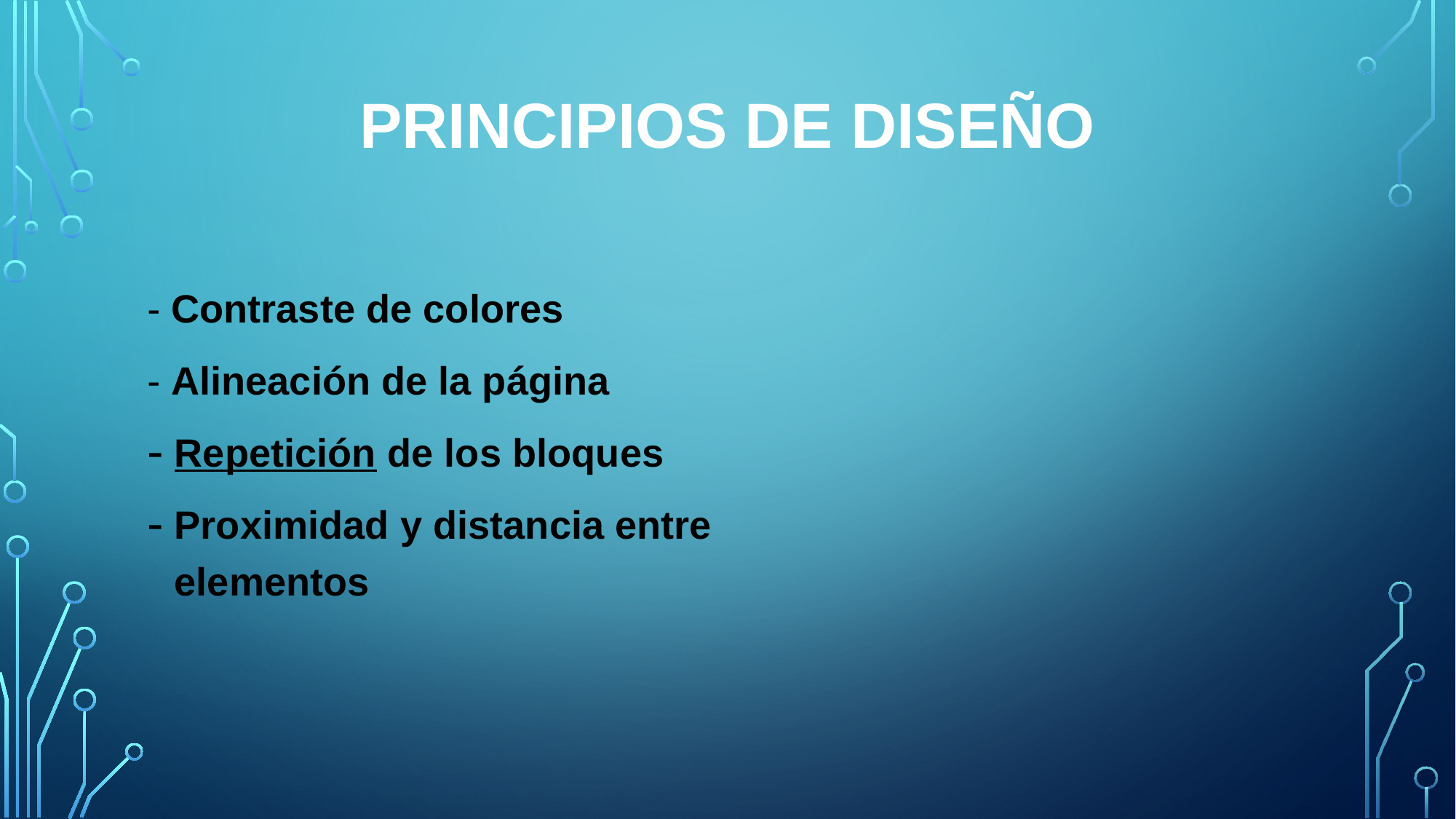

# Principios de diseño
- Contraste de colores
- Alineación de la página
Repetición de los bloques
Proximidad y distancia entre elementos